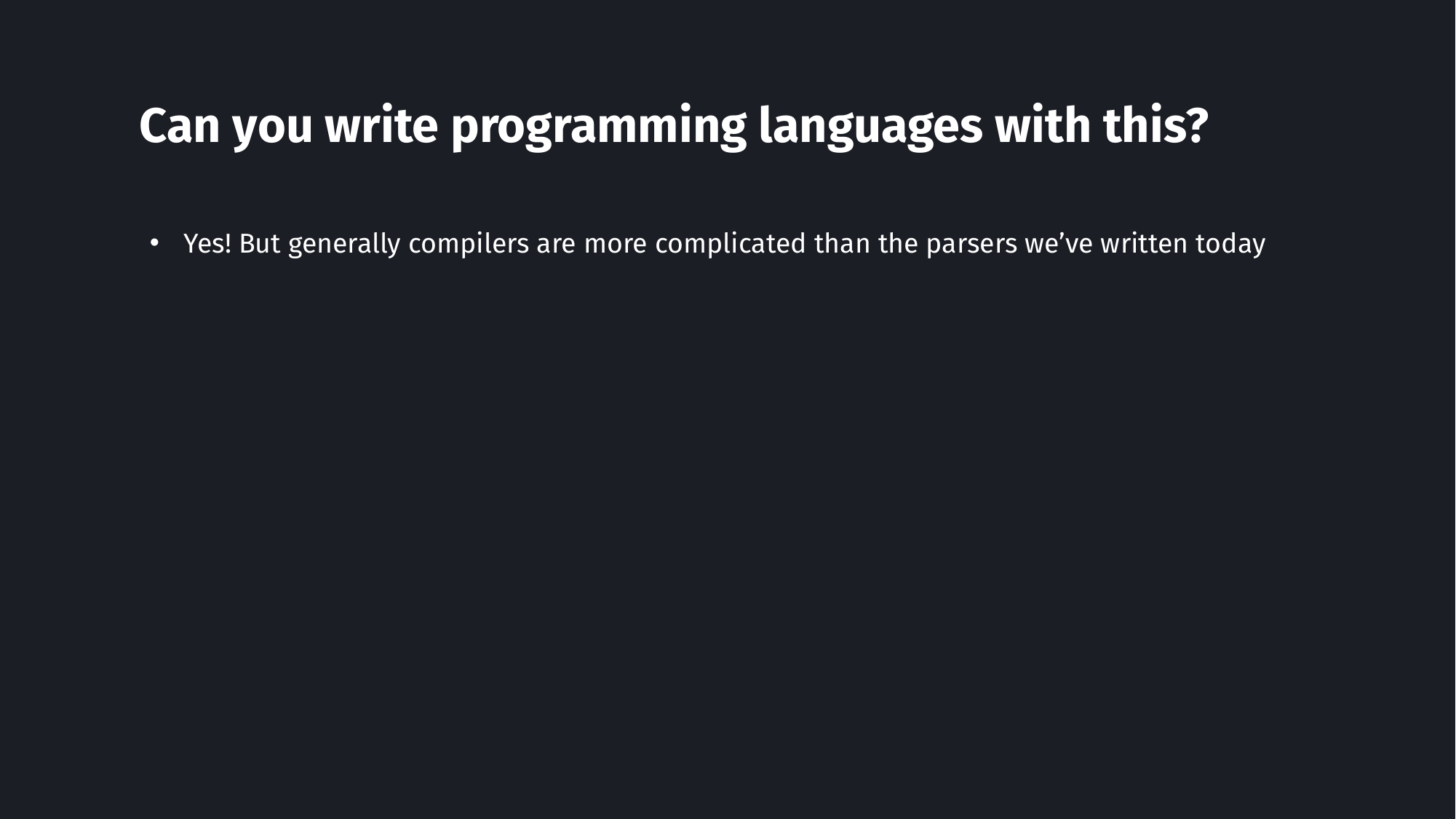

# Can you write programming languages with this?
Yes! But generally compilers are more complicated than the parsers we’ve written today